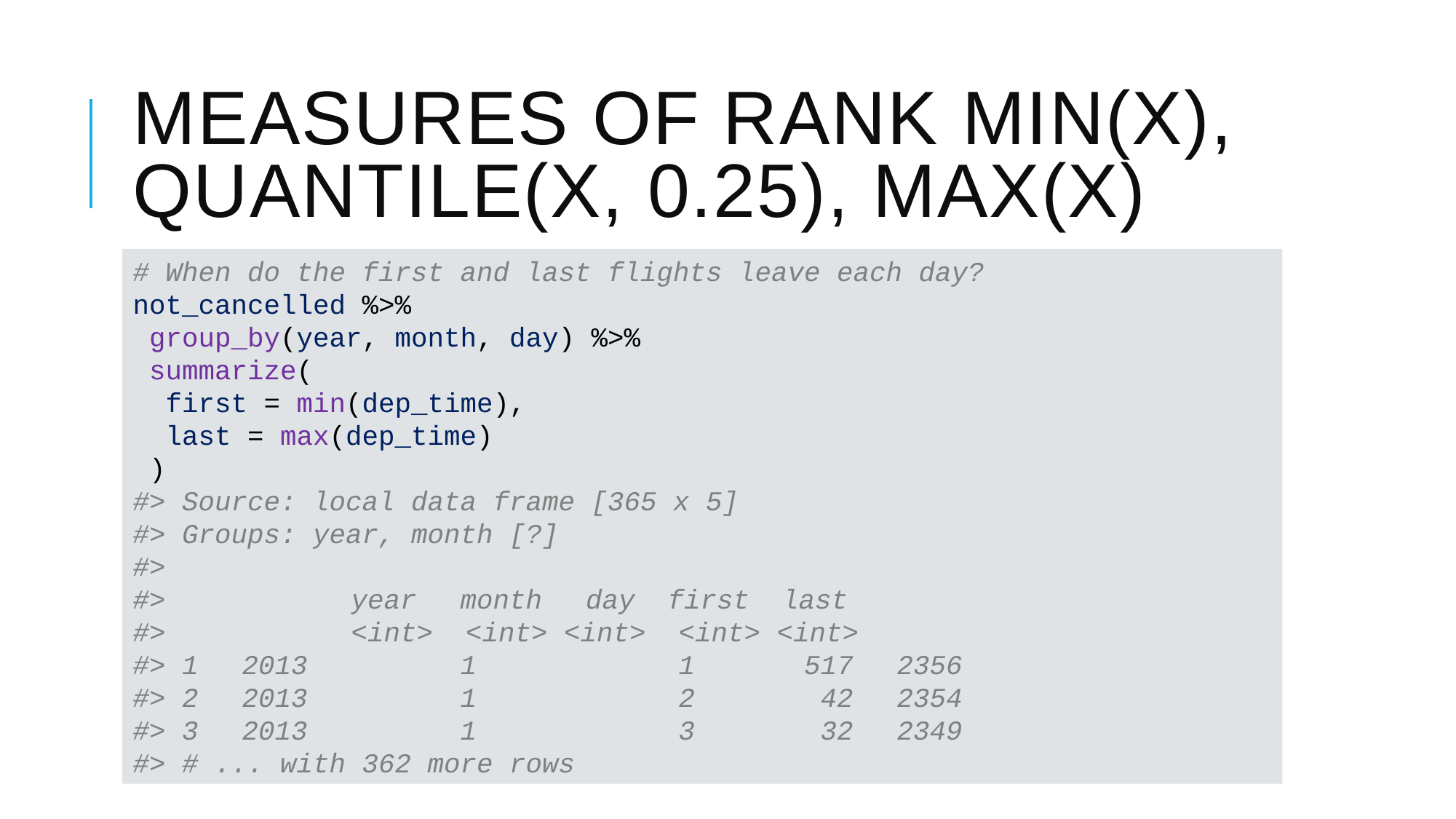

# Measures of rank min(x), quantile(x, 0.25), max(x)
# When do the first and last flights leave each day?
not_cancelled %>%
 group_by(year, month, day) %>%
 summarize(
  first = min(dep_time),
  last = max(dep_time)
 )
#> Source: local data frame [365 x 5]
#> Groups: year, month [?]
#>
#> 		year 	month 	 day  first  last
#> 		<int>  <int> <int>  <int> <int>
#> 1 	2013 		1 		1 	 517 	2356
#> 2 	2013 		1 		2 	  42 	2354
#> 3 	2013 		1 		3 	  32 	2349
#> # ... with 362 more rows